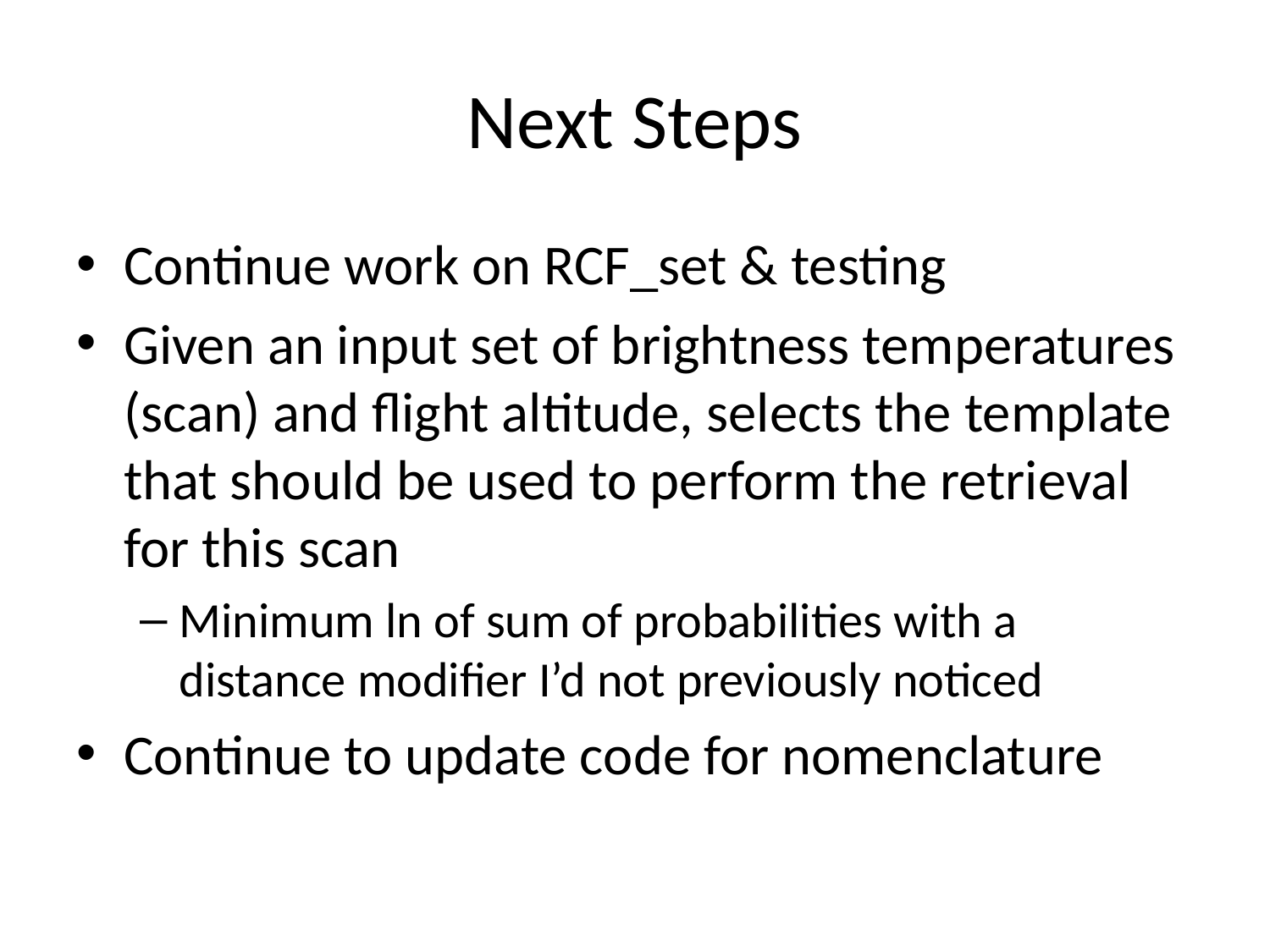

# Next Steps
Continue work on RCF_set & testing
Given an input set of brightness temperatures (scan) and flight altitude, selects the template that should be used to perform the retrieval for this scan
Minimum ln of sum of probabilities with a distance modifier I’d not previously noticed
Continue to update code for nomenclature